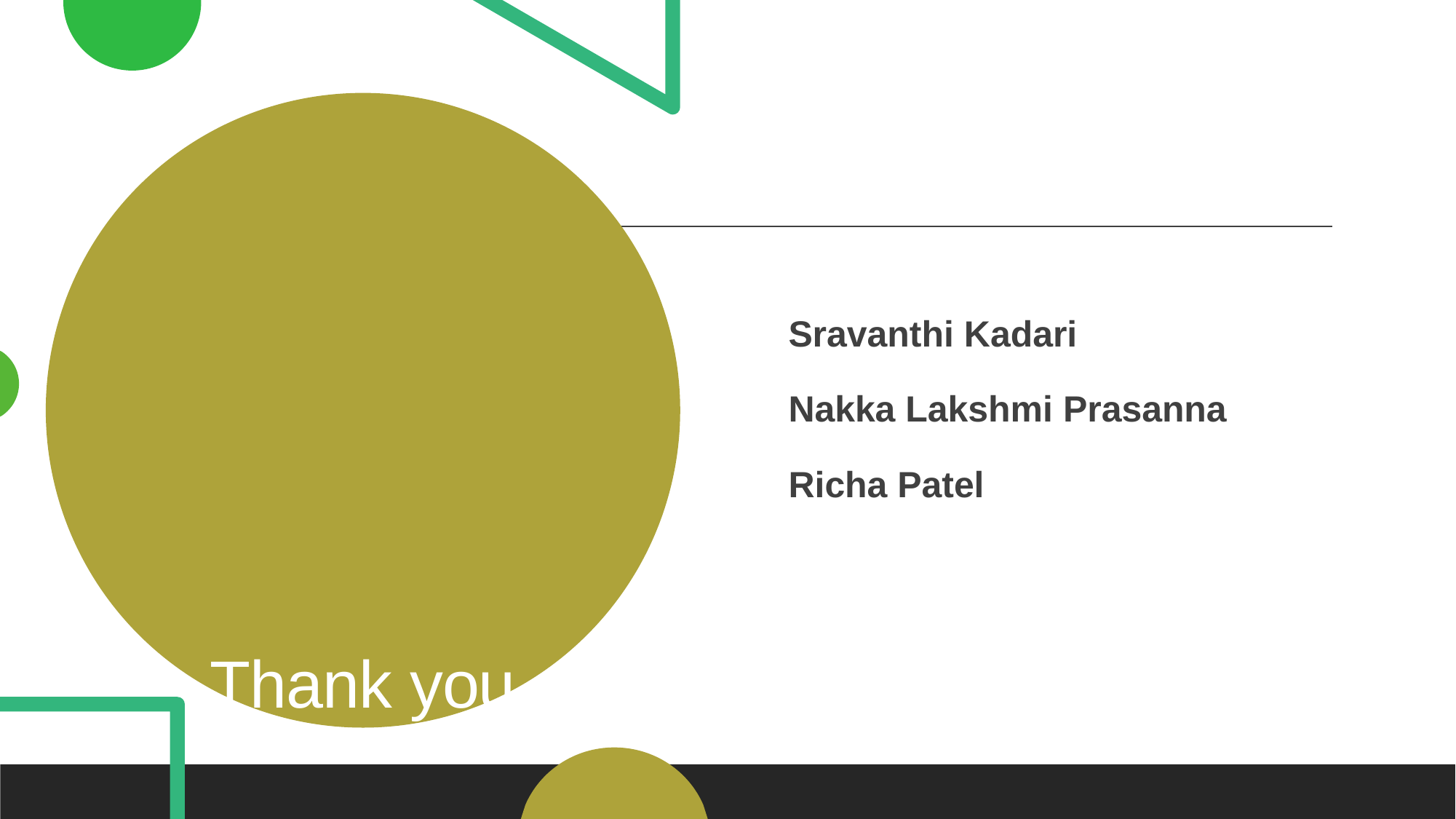

Sravanthi Kadari
Nakka Lakshmi Prasanna
Richa Patel

# Thank you